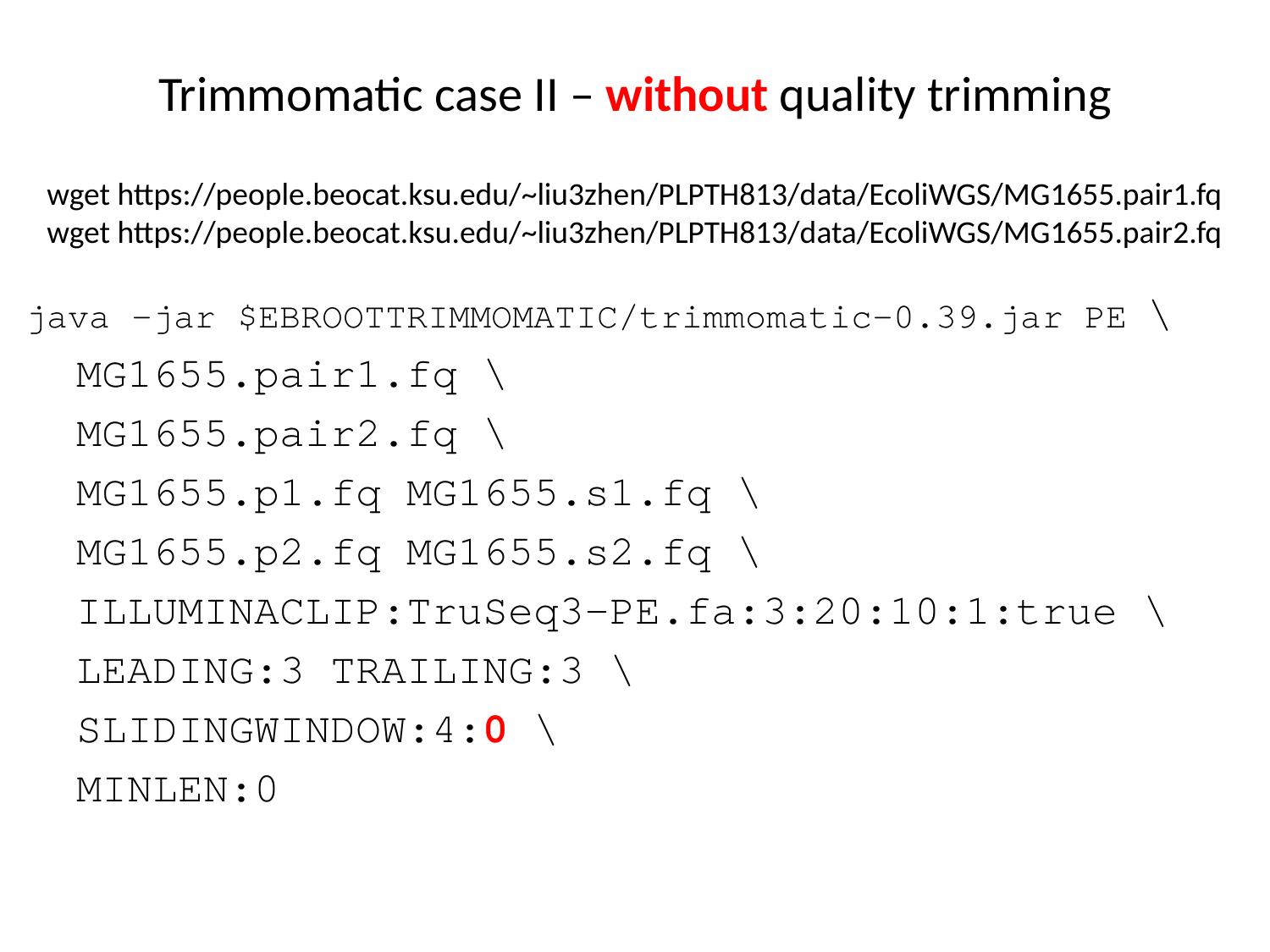

# Trimmomatic case II – without quality trimming
wget https://people.beocat.ksu.edu/~liu3zhen/PLPTH813/data/EcoliWGS/MG1655.pair1.fq
wget https://people.beocat.ksu.edu/~liu3zhen/PLPTH813/data/EcoliWGS/MG1655.pair2.fq
java -jar $EBROOTTRIMMOMATIC/trimmomatic-0.39.jar PE \
  MG1655.pair1.fq \
  MG1655.pair2.fq \
  MG1655.p1.fq MG1655.s1.fq \
  MG1655.p2.fq MG1655.s2.fq \
  ILLUMINACLIP:TruSeq3-PE.fa:3:20:10:1:true \
  LEADING:3 TRAILING:3 \
  SLIDINGWINDOW:4:0 \
  MINLEN:0